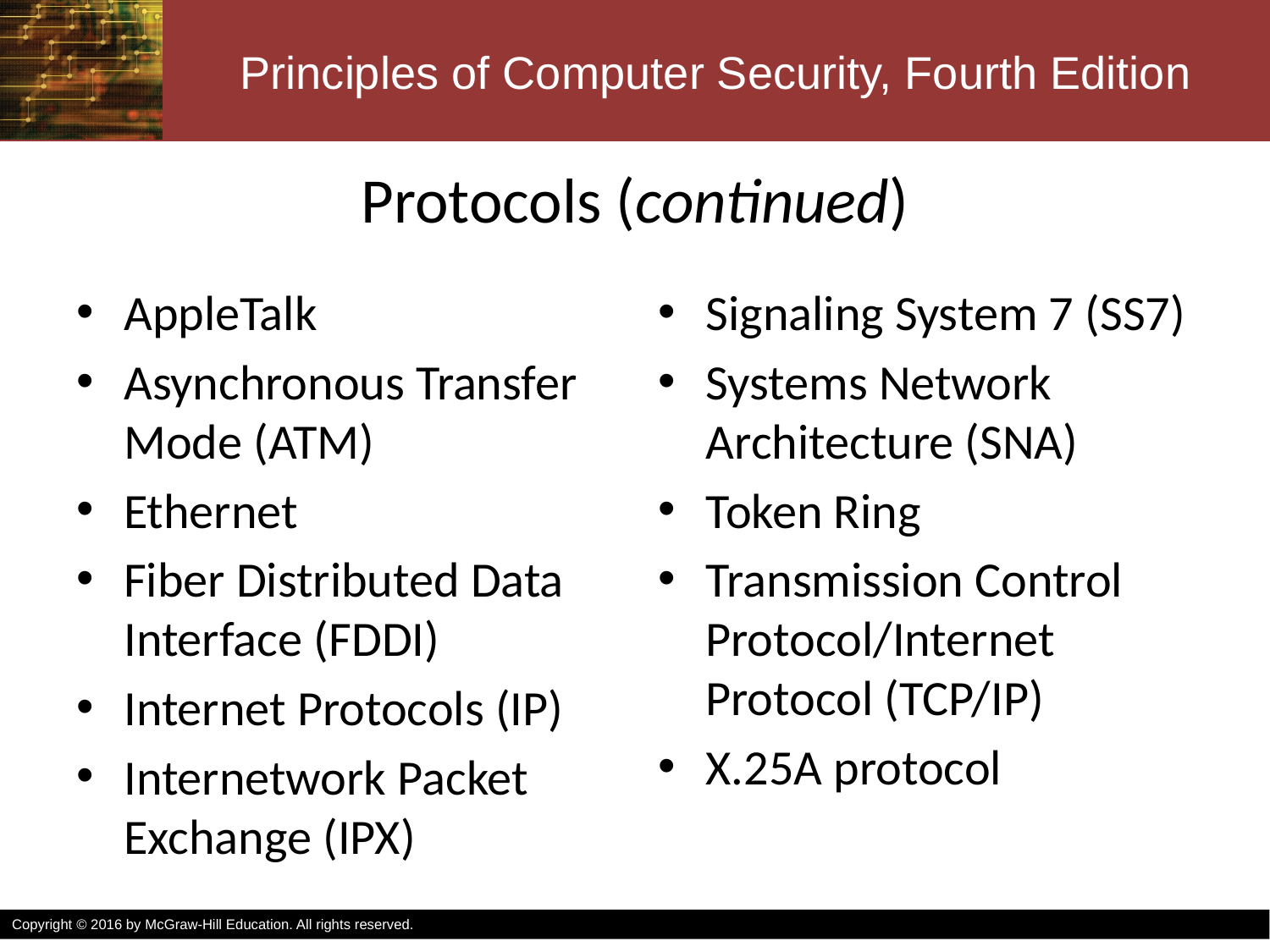

# Protocols (continued)
AppleTalk
Asynchronous Transfer Mode (ATM)
Ethernet
Fiber Distributed Data Interface (FDDI)
Internet Protocols (IP)
Internetwork Packet Exchange (IPX)
Signaling System 7 (SS7)
Systems Network Architecture (SNA)
Token Ring
Transmission Control Protocol/Internet Protocol (TCP/IP)
X.25A protocol